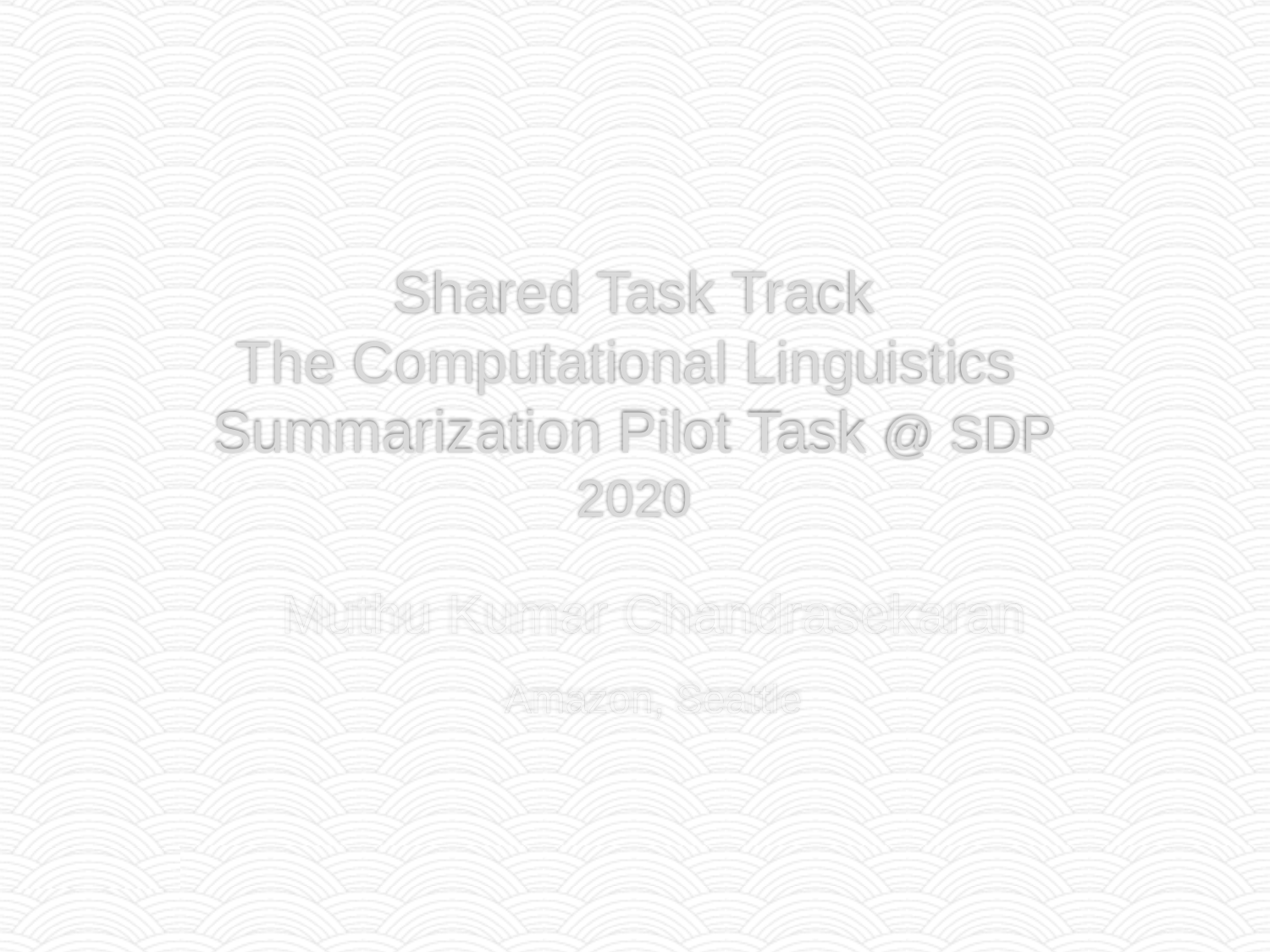

# Shared Task Track The Computational Linguistics Summarization Pilot Task @ SDP 2020
Muthu Kumar Chandrasekaran
Amazon, Seattle